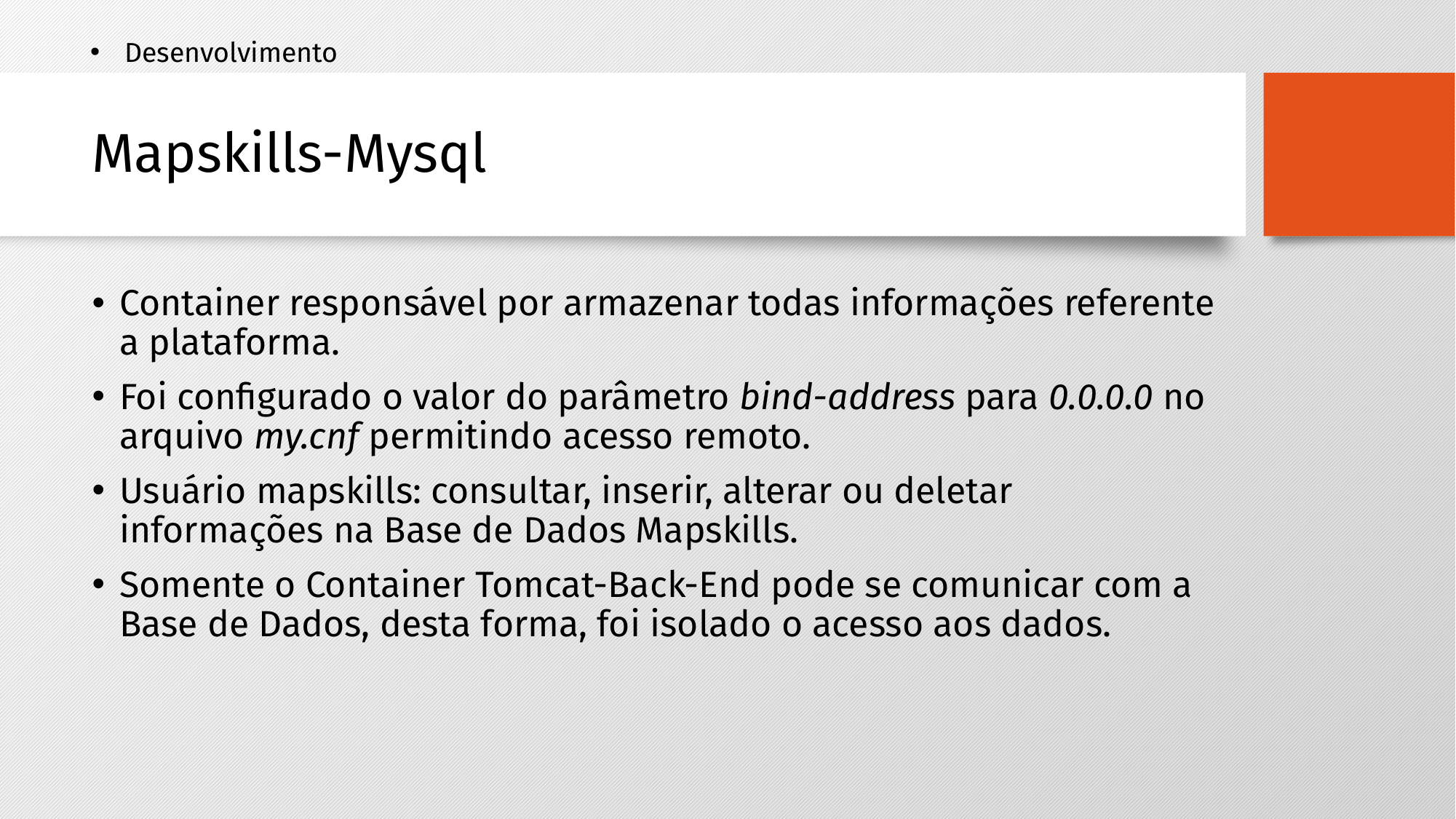

Desenvolvimento
# Mapskills-Mysql
Container responsável por armazenar todas informações referente a plataforma.
Foi configurado o valor do parâmetro bind-address para 0.0.0.0 no arquivo my.cnf permitindo acesso remoto.
Usuário mapskills: consultar, inserir, alterar ou deletar informações na Base de Dados Mapskills.
Somente o Container Tomcat-Back-End pode se comunicar com a Base de Dados, desta forma, foi isolado o acesso aos dados.